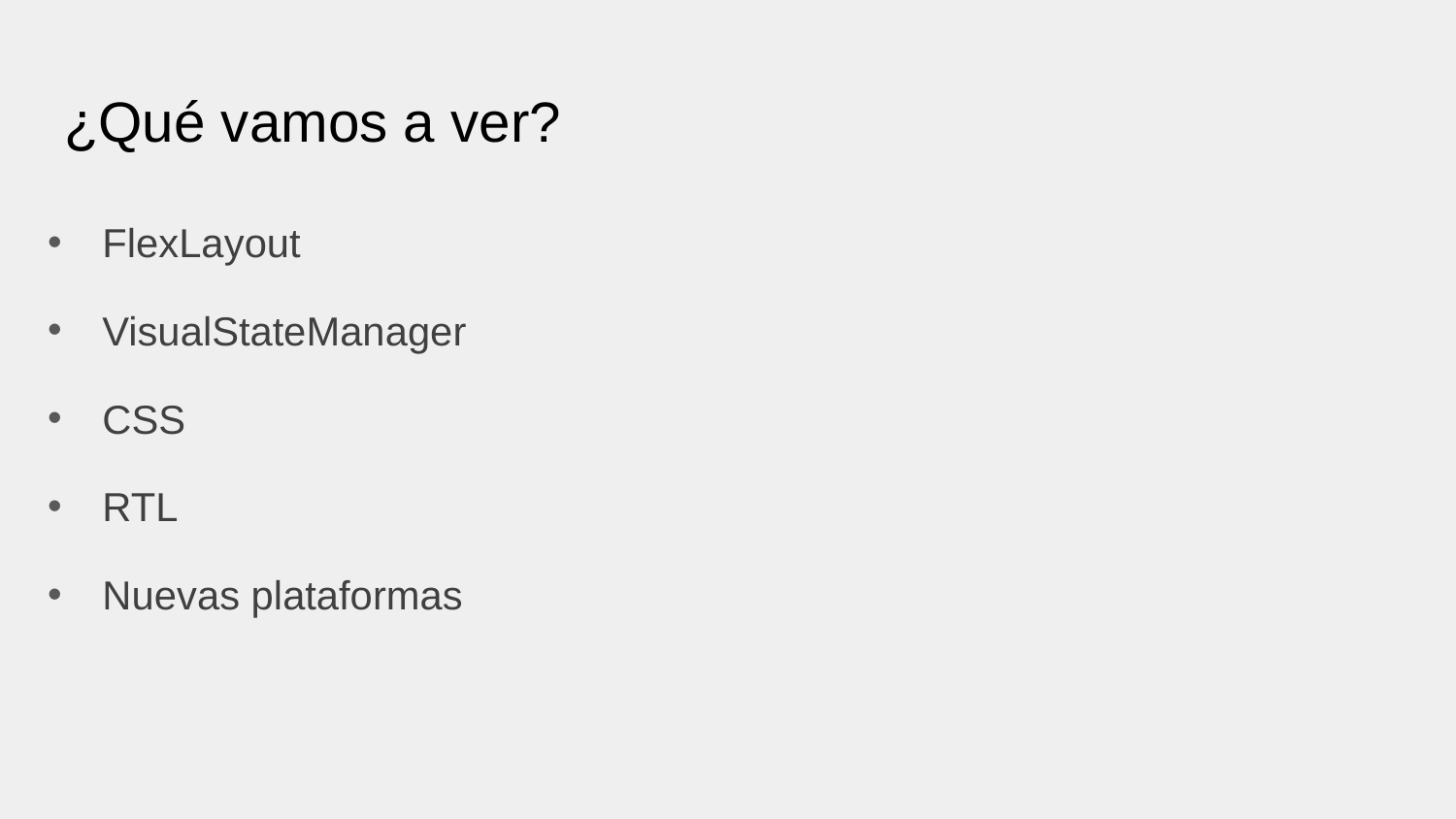

# ¿Qué vamos a ver?
FlexLayout
VisualStateManager
CSS
RTL
Nuevas plataformas